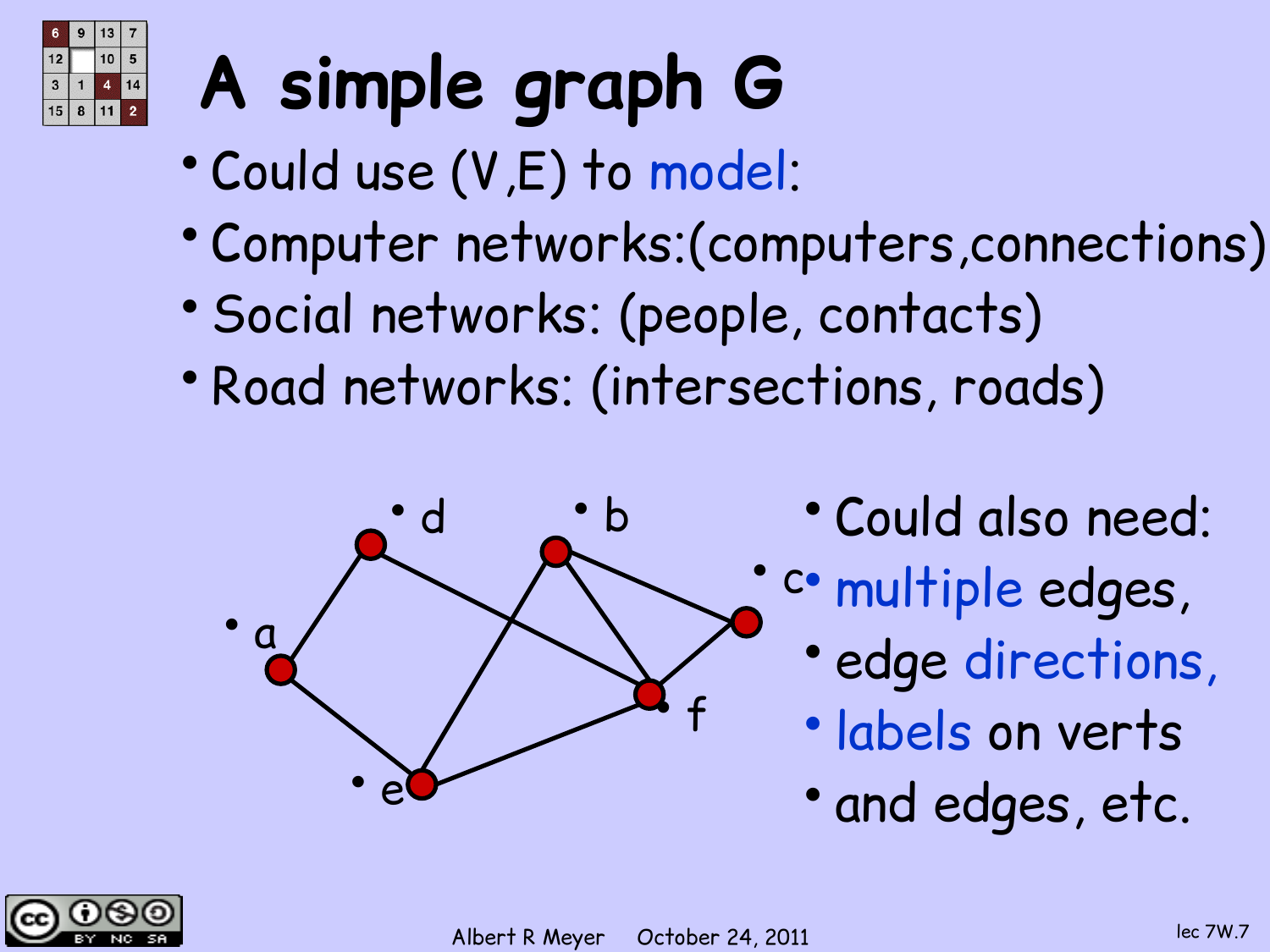

# A simple graph G
Could use (V,E) to model:
Computer networks:(computers,connections)
Social networks: (people, contacts)
Road networks: (intersections, roads)
Could also need:
multiple edges,
edge directions,
labels on verts
and edges, etc.
b
d

c
a

f

e

lec 7W.7